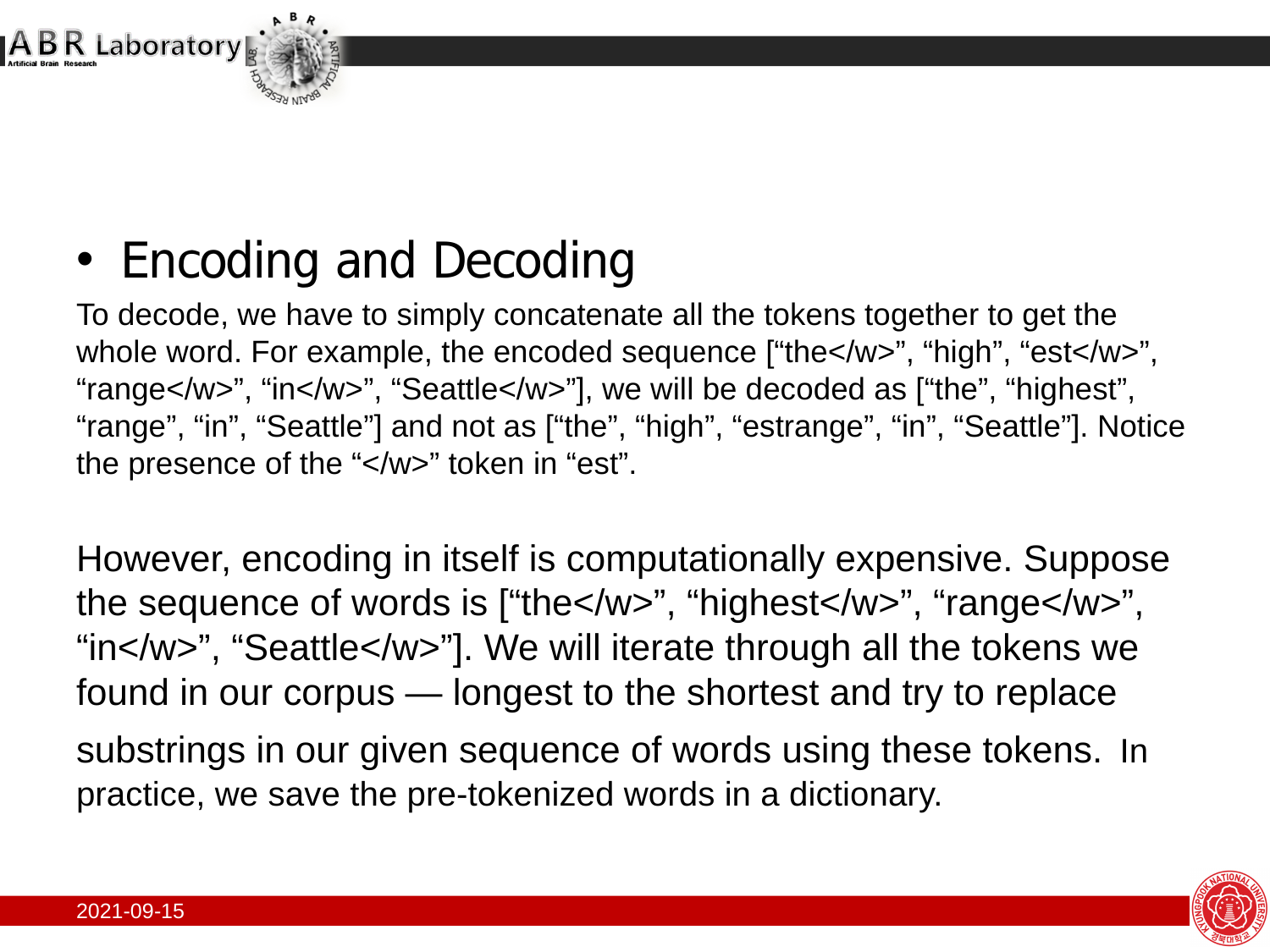

#
Encoding and Decoding
To decode, we have to simply concatenate all the tokens together to get the whole word. For example, the encoded sequence [“the</w>”, “high”, “est</w>”, “range</w>”, “in</w>”, “Seattle</w>”], we will be decoded as [“the”, “highest”, “range”, “in”, “Seattle”] and not as [“the”, “high”, “estrange”, “in”, “Seattle”]. Notice the presence of the “</w>” token in “est”.

However, encoding in itself is computationally expensive. Suppose the sequence of words is [“the</w>”, “highest</w>”, “range</w>”, “in</w>”, “Seattle</w>”]. We will iterate through all the tokens we found in our corpus — longest to the shortest and try to replace substrings in our given sequence of words using these tokens. In practice, we save the pre-tokenized words in a dictionary.